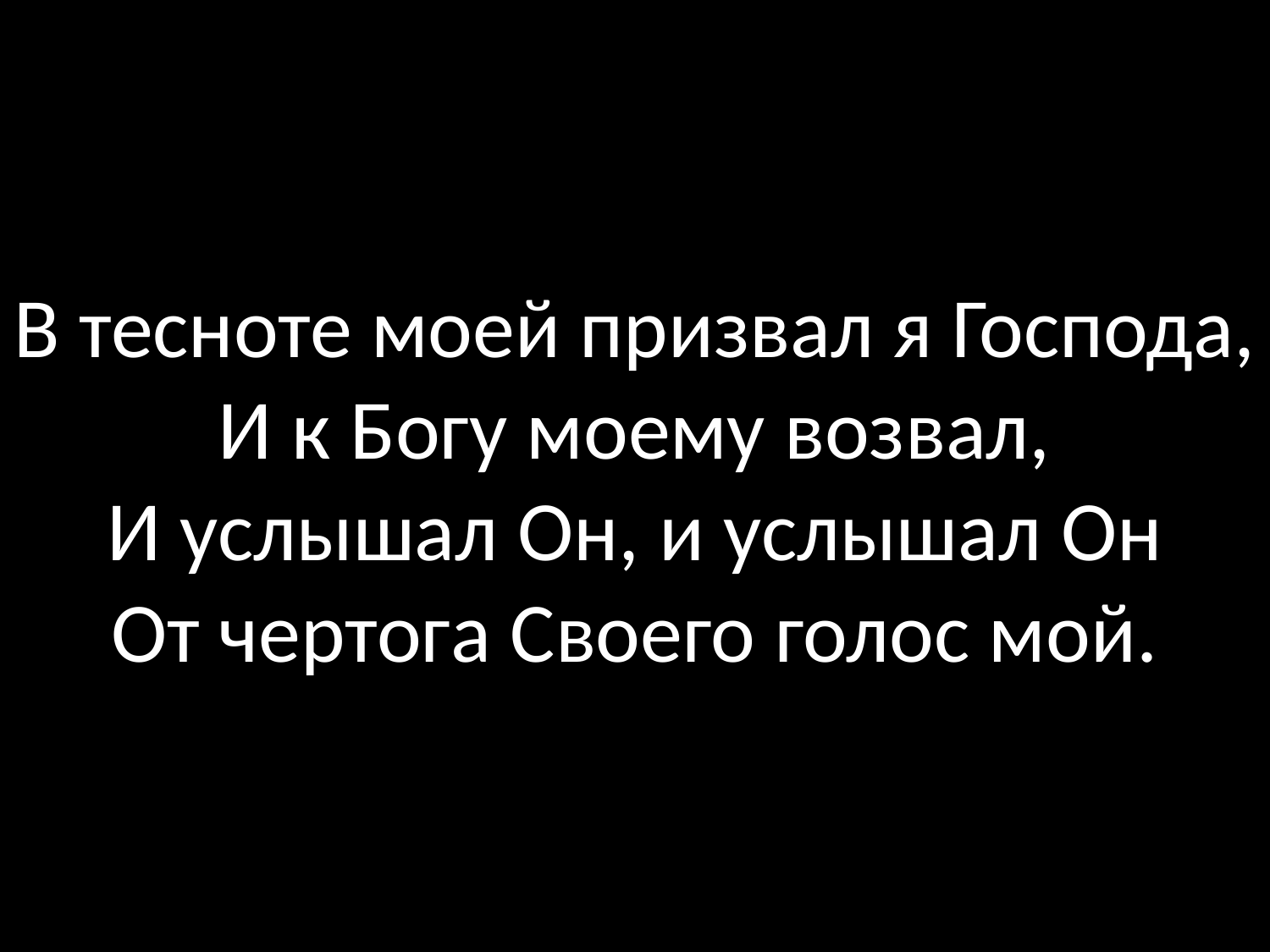

# В тесноте моей призвал я Господа, И к Богу моему возвал, И услышал Он, и услышал Он От чертога Своего голос мой.